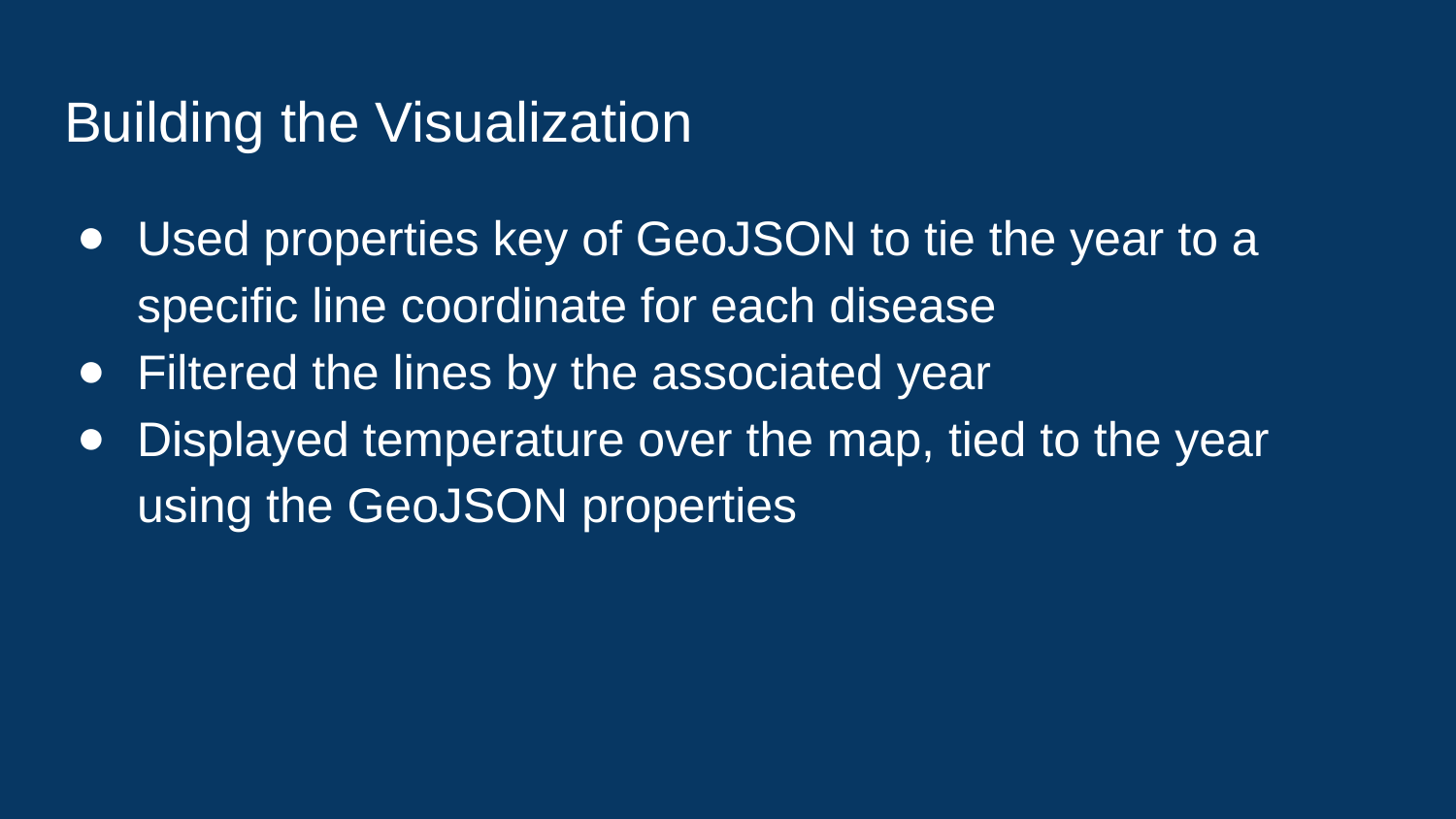

# Building the Visualization
Used properties key of GeoJSON to tie the year to a specific line coordinate for each disease
Filtered the lines by the associated year
Displayed temperature over the map, tied to the year using the GeoJSON properties